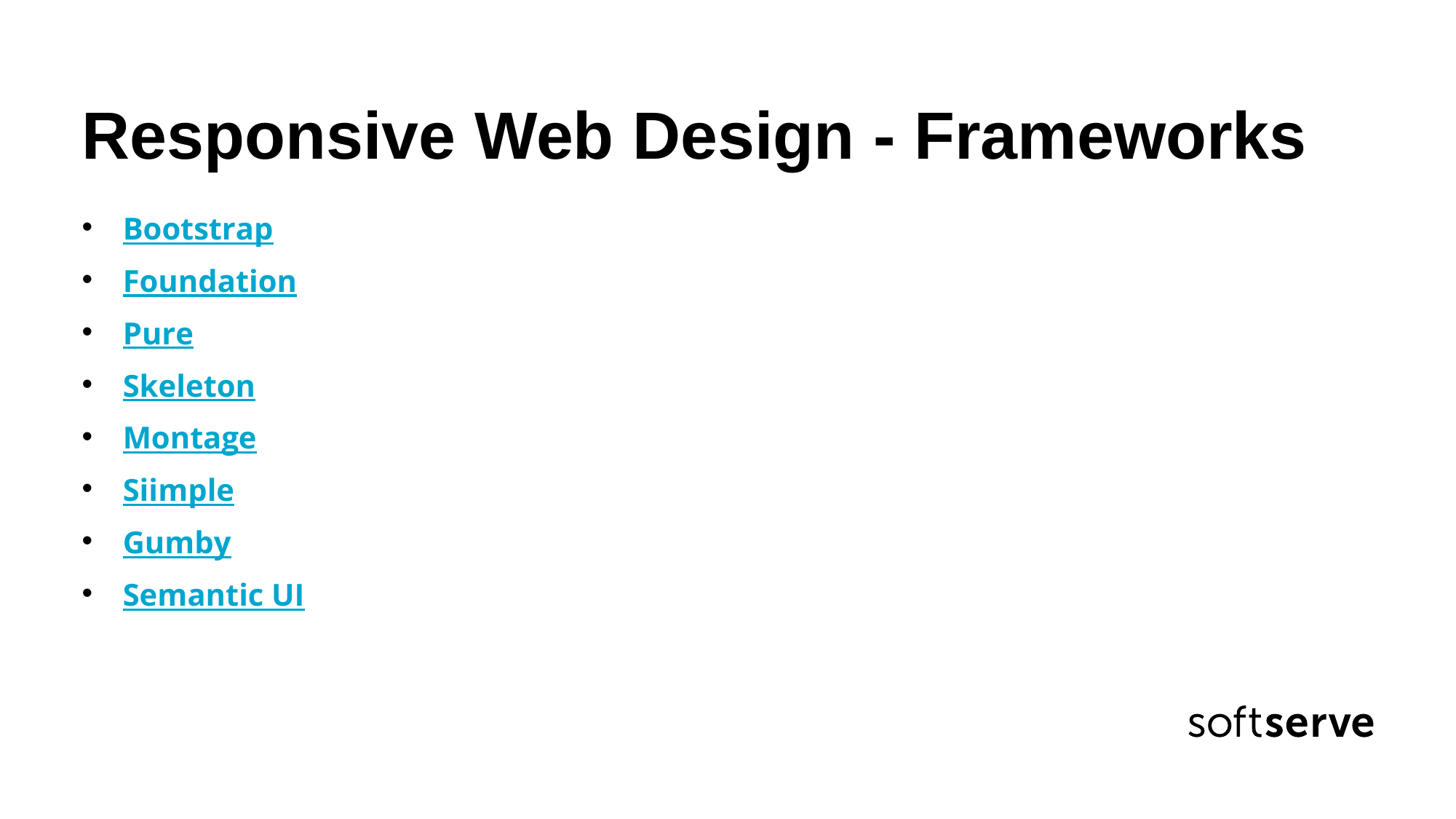

Responsive Web Design - Frameworks
Bootstrap
Foundation
Pure
Skeleton
Montage
Siimple
Gumby
Semantic UI